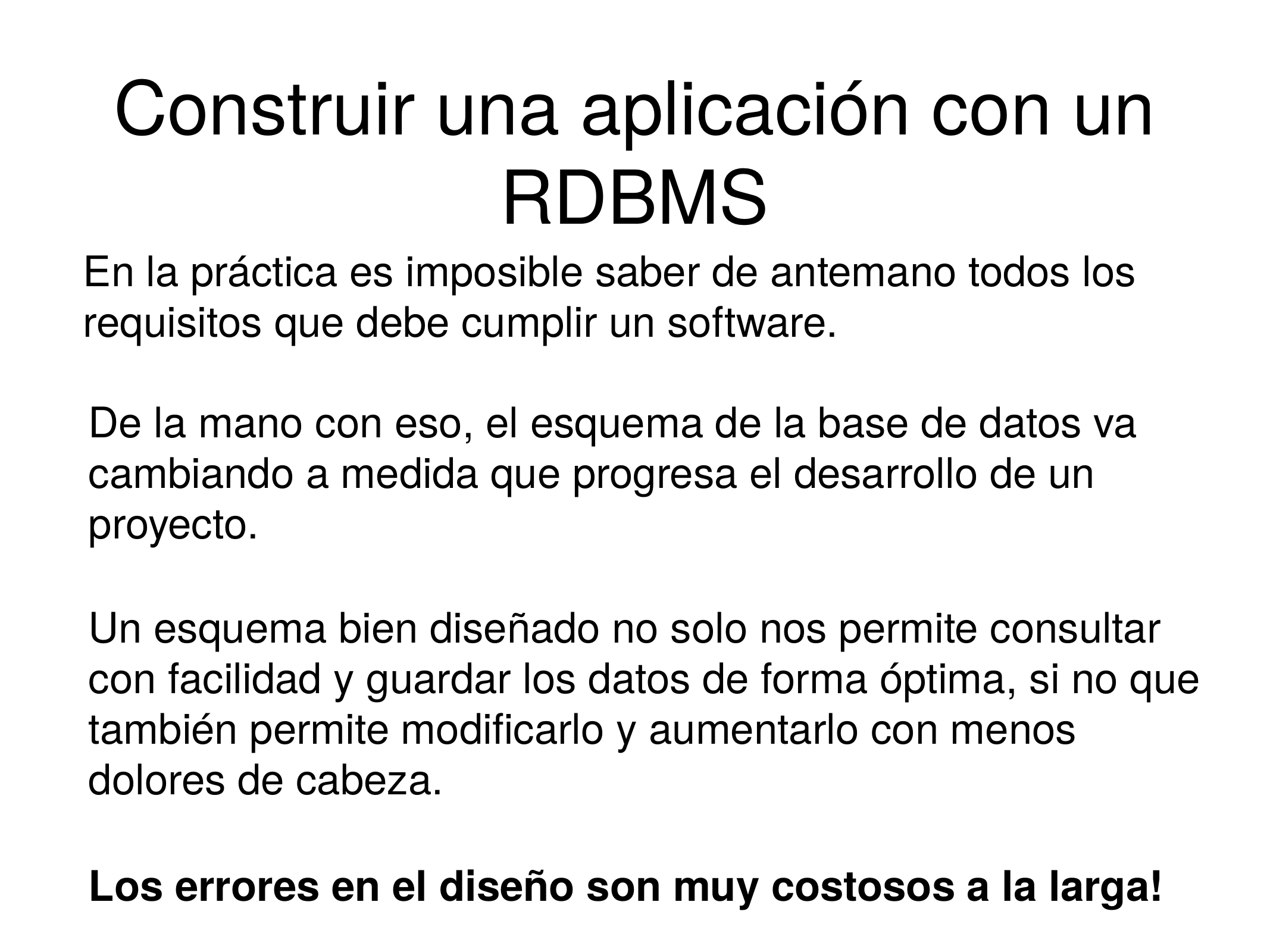

Construir una aplicación con un RDBMS
En la práctica es imposible saber de antemano todos los requisitos que debe cumplir un software.
De la mano con eso, el esquema de la base de datos va cambiando a medida que progresa el desarrollo de un proyecto.
Un esquema bien diseñado no solo nos permite consultar con facilidad y guardar los datos de forma óptima, si no que también permite modificarlo y aumentarlo con menos dolores de cabeza.
Los errores en el diseño son muy costosos a la larga!